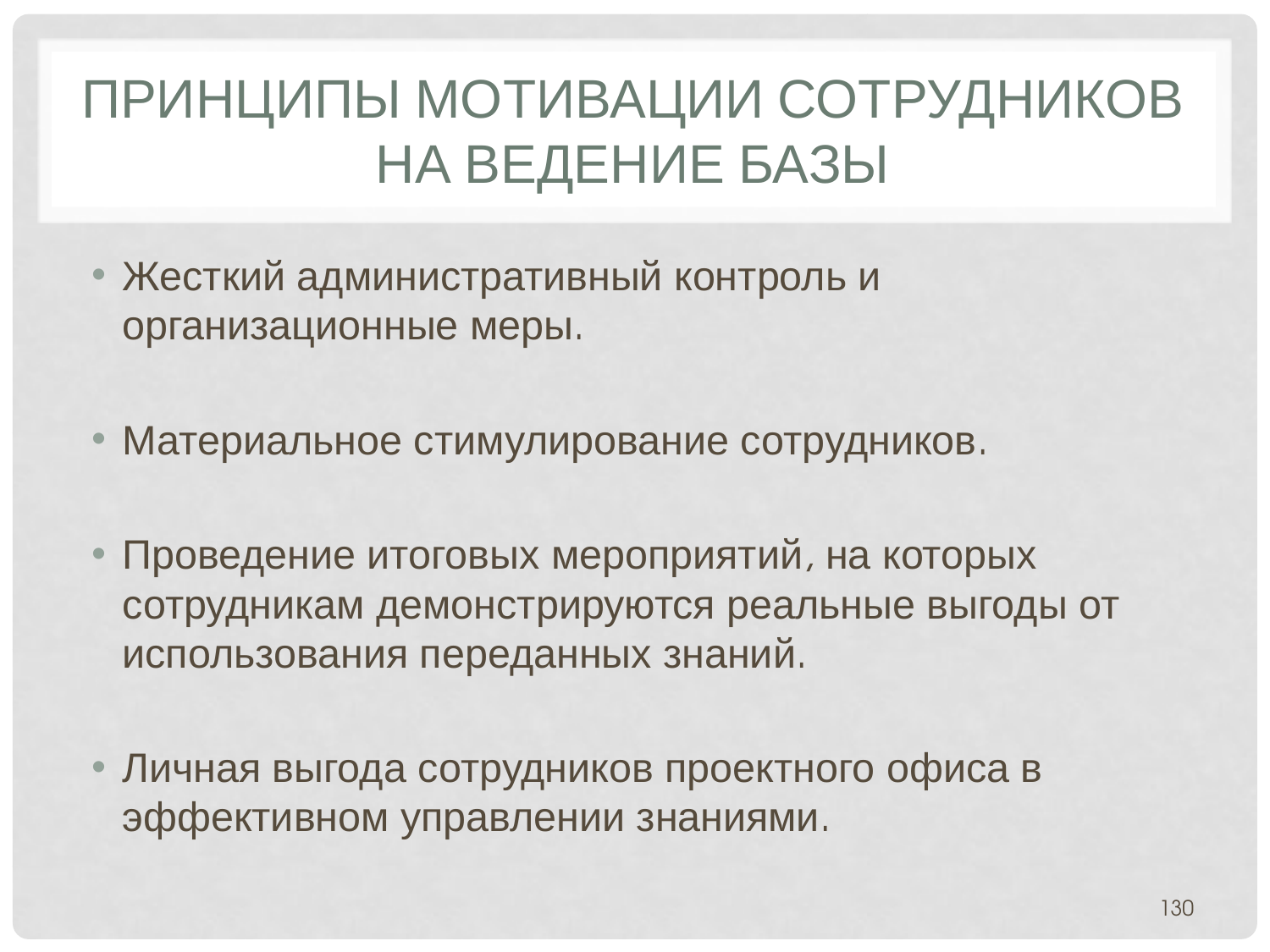

# ПРИНЦИПЫ МОТИВАЦИИ СОТРУДНИКОВ НА ВЕДЕНИЕ БАЗЫ
Жесткий административный контроль и организационные меры.

Материальное стимулирование сотрудников.

Проведение итоговых мероприятий, на которых сотрудникам демонстрируются реальные выгоды от использования переданных знаний.

Личная выгода сотрудников проектного офиса в эффективном управлении знаниями.
130